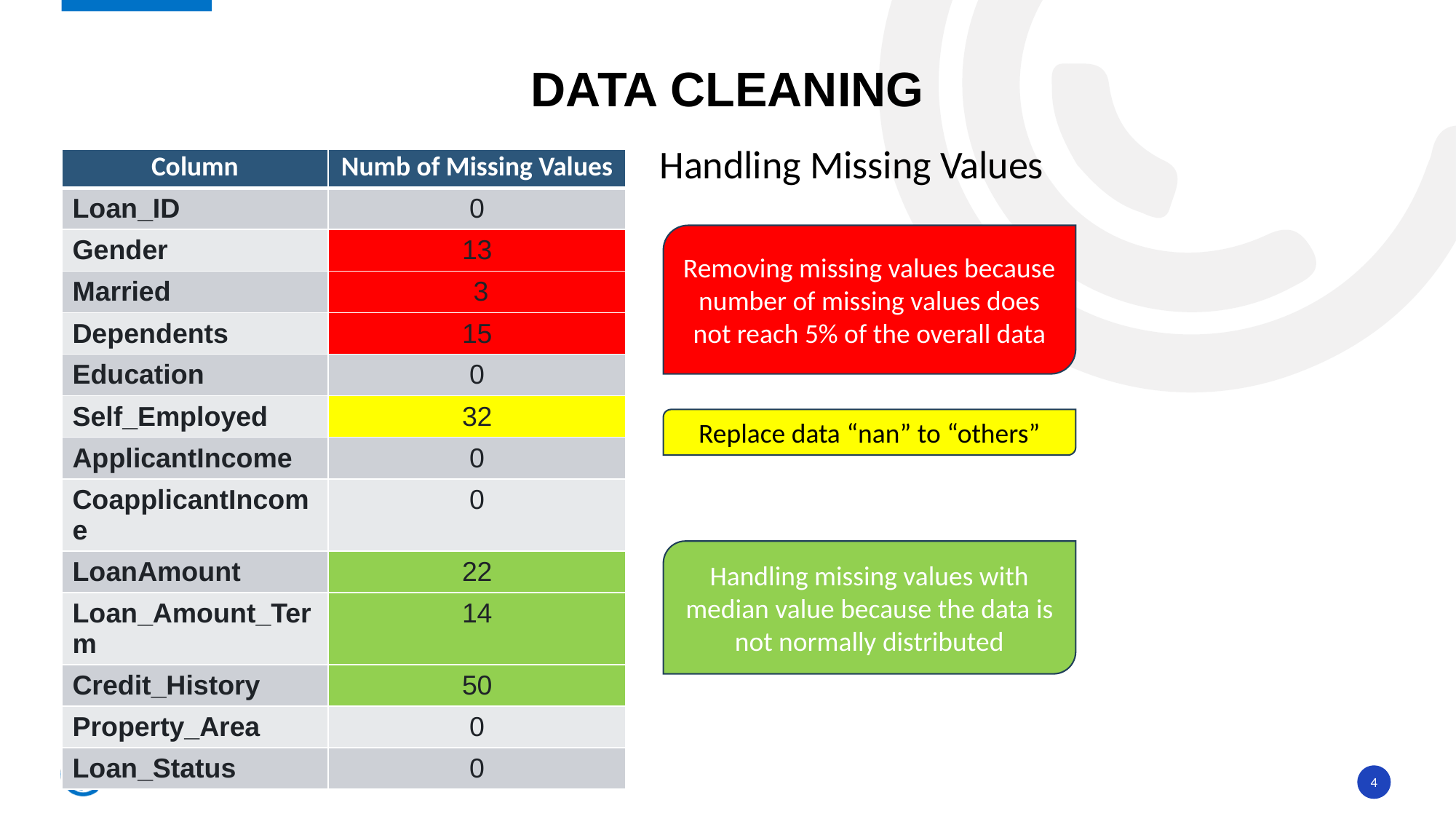

# DATA CLEANING
Handling Missing Values

| Column | Numb of Missing Values |
| --- | --- |
| Loan\_ID | 0 |
| Gender | 13 |
| Married | 3 |
| Dependents | 15 |
| Education | 0 |
| Self\_Employed | 32 |
| ApplicantIncome | 0 |
| CoapplicantIncome | 0 |
| LoanAmount | 22 |
| Loan\_Amount\_Term | 14 |
| Credit\_History | 50 |
| Property\_Area | 0 |
| Loan\_Status | 0 |
Removing missing values because number of missing values does not reach 5% of the overall data
Replace data “nan” to “others”
Handling missing values with median value because the data is not normally distributed
4